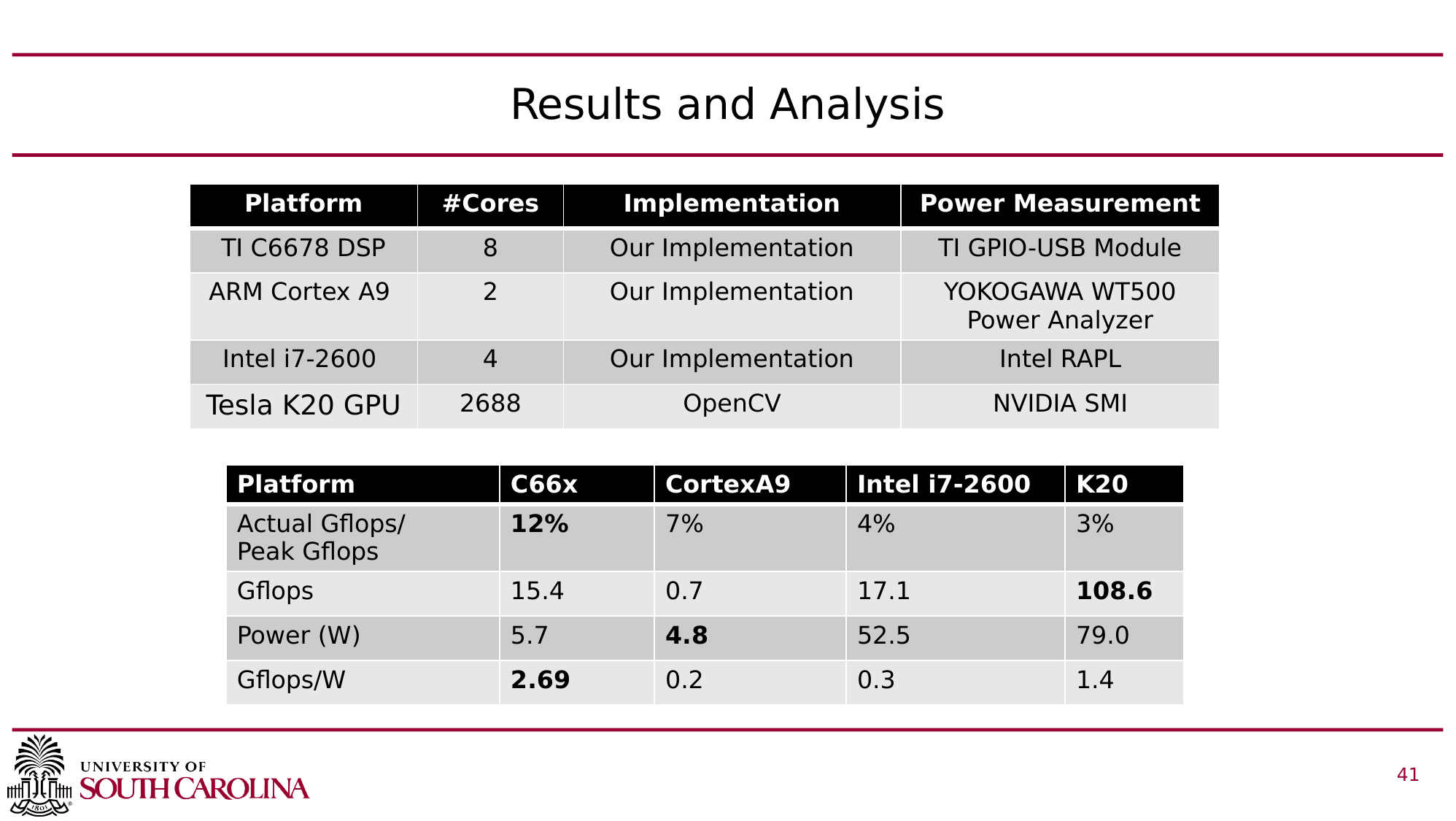

# Results and Analysis
| Platform | #Cores | Implementation | Power Measurement |
| --- | --- | --- | --- |
| TI C6678 DSP | 8 | Our Implementation | TI GPIO-USB Module |
| ARM Cortex A9 | 2 | Our Implementation | YOKOGAWA WT500 Power Analyzer |
| Intel i7-2600 | 4 | Our Implementation | Intel RAPL |
| Tesla K20 GPU | 2688 | OpenCV | NVIDIA SMI |
| Platform | C66x | CortexA9 | Intel i7-2600 | K20 |
| --- | --- | --- | --- | --- |
| Actual Gflops/ Peak Gflops | 12% | 7% | 4% | 3% |
| Gflops | 15.4 | 0.7 | 17.1 | 108.6 |
| Power (W) | 5.7 | 4.8 | 52.5 | 79.0 |
| Gflops/W | 2.69 | 0.2 | 0.3 | 1.4 |
 			 41